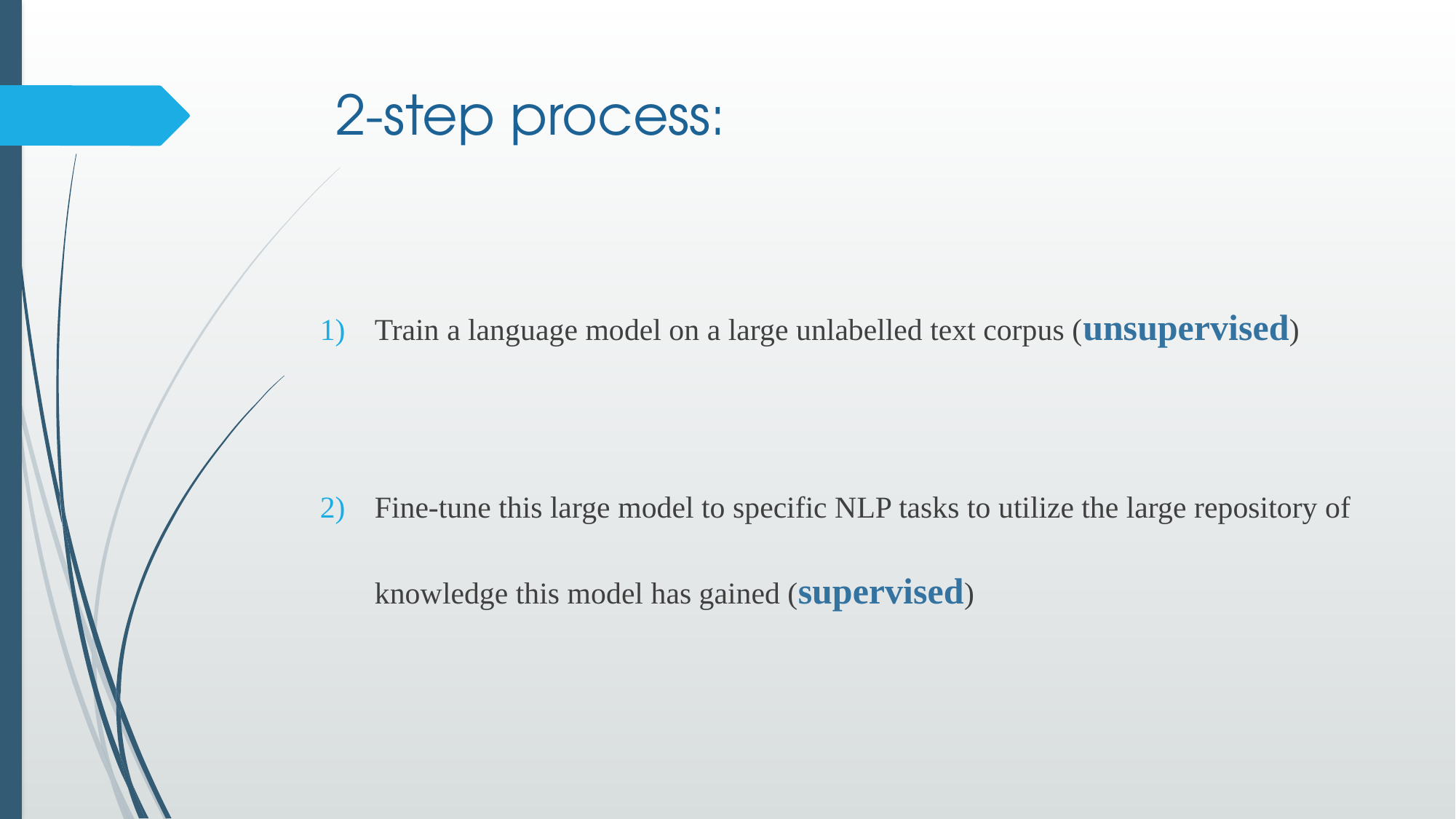

# 2-step process:
Train a language model on a large unlabelled text corpus (unsupervised)

Fine-tune this large model to specific NLP tasks to utilize the large repository of knowledge this model has gained (supervised)